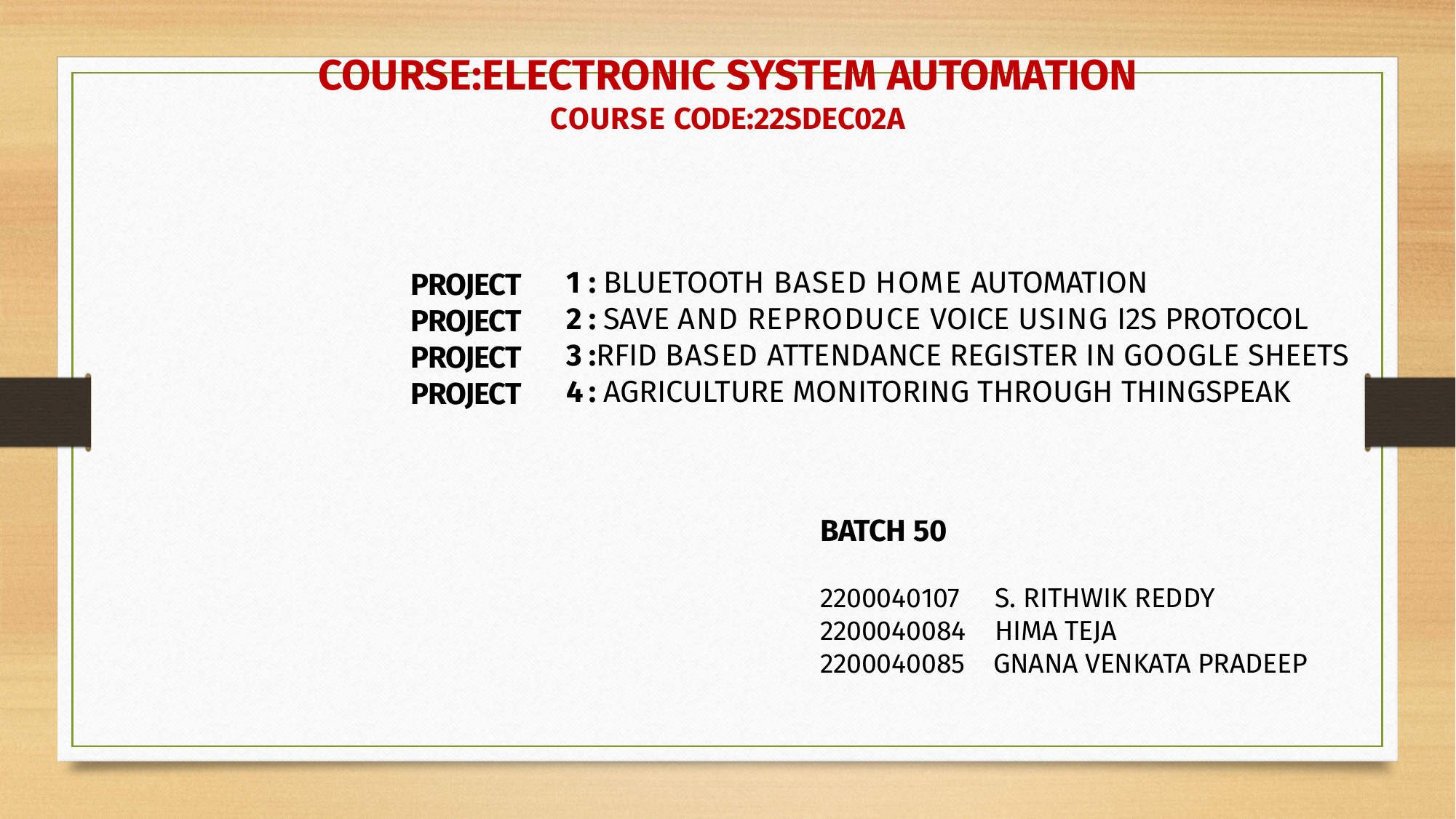

COURSE:ELECTRONIC SYSTEM AUTOMATION
COURSE CODE:22SDEC02A
: BLUETOOTH BASED HOME AUTOMATION
: SAVE AND REPRODUCE VOICE USING I2S PROTOCOL
:RFID BASED ATTENDANCE REGISTER IN GOOGLE SHEETS
: AGRICULTURE MONITORING THROUGH THINGSPEAK
PROJECT PROJECT PROJECT PROJECT
BATCH 50
2200040107	S. RITHWIK REDDY
2200040084	HIMA TEJA
2200040085    GNANA VENKATA PRADEEP